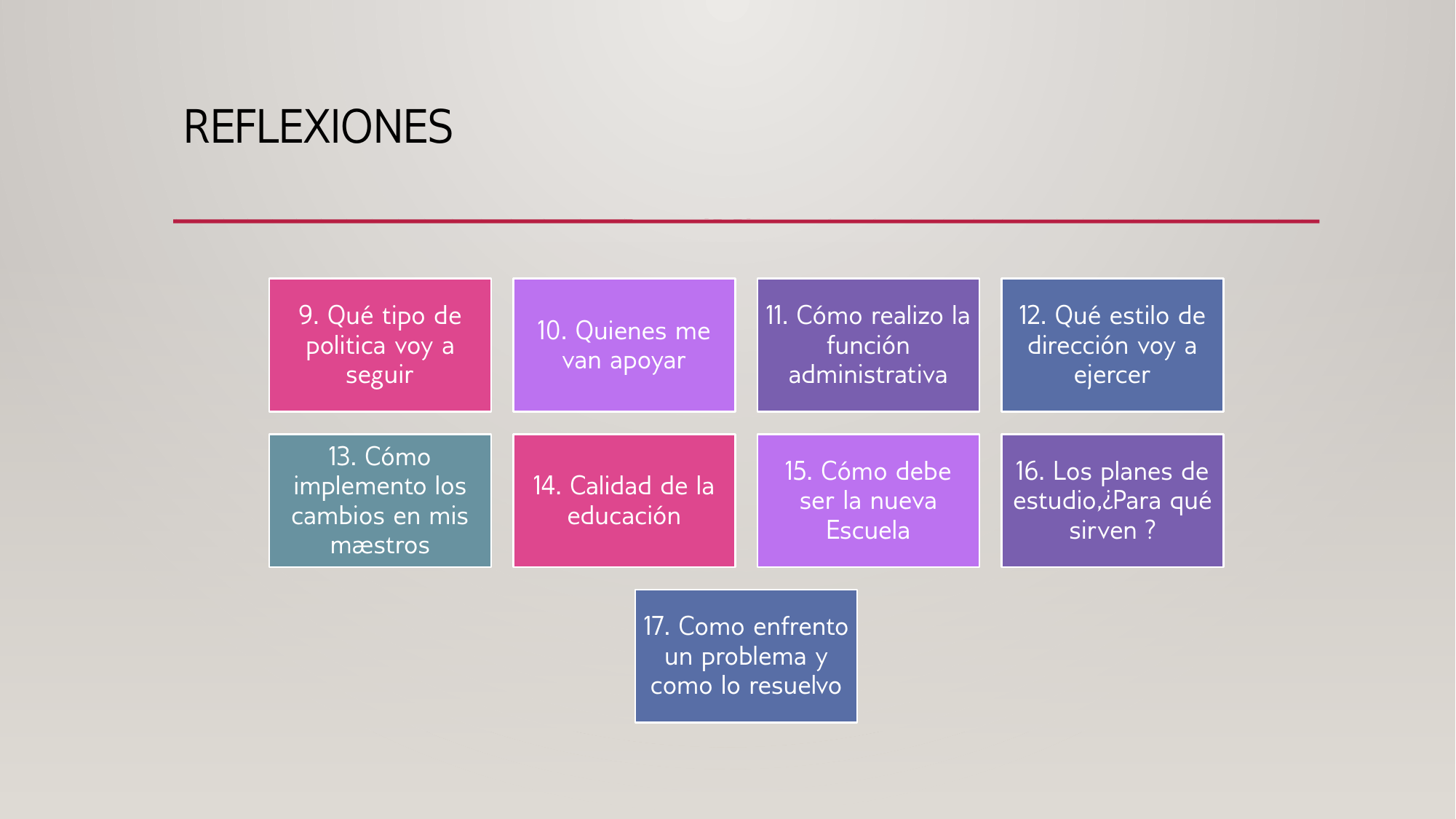

REFLEXIONES

9. Qué tipo de politica voy a seguir
10. Quienes me van apoyar
11. Cómo realizo la función administrativa
12. Qué estilo de dirección voy a ejercer
13. Cómo implemento los cambios en mis maestros
14. Calidad de la educación
15. Cómo debe ser la nueva Escuela
16. Los planes de estudio,¿Para qué sirven ?
17. Como enfrento un problema y como lo resuelvo